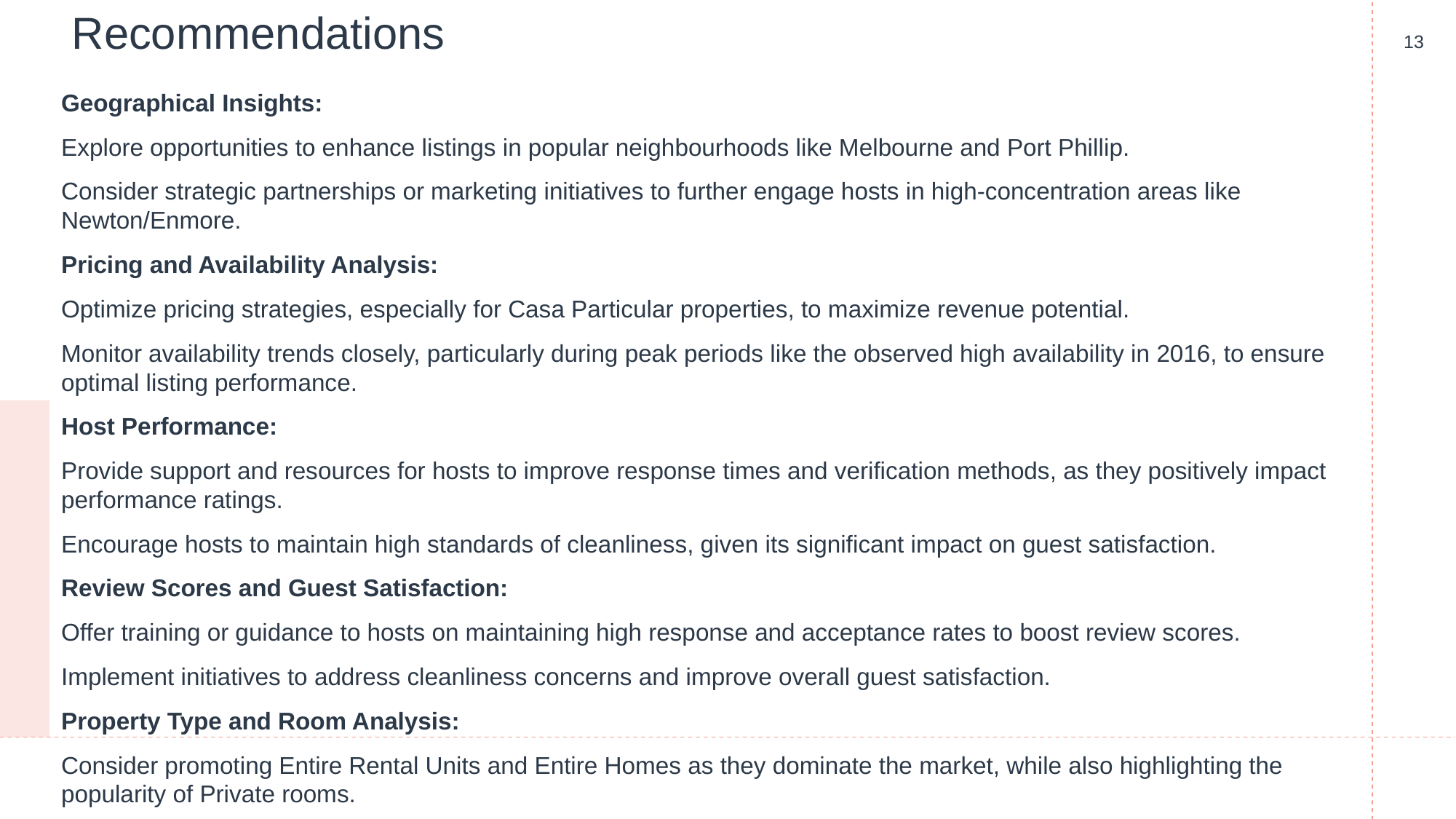

13
# Recommendations
Geographical Insights:
Explore opportunities to enhance listings in popular neighbourhoods like Melbourne and Port Phillip.
Consider strategic partnerships or marketing initiatives to further engage hosts in high-concentration areas like Newton/Enmore.
Pricing and Availability Analysis:
Optimize pricing strategies, especially for Casa Particular properties, to maximize revenue potential.
Monitor availability trends closely, particularly during peak periods like the observed high availability in 2016, to ensure optimal listing performance.
Host Performance:
Provide support and resources for hosts to improve response times and verification methods, as they positively impact performance ratings.
Encourage hosts to maintain high standards of cleanliness, given its significant impact on guest satisfaction.
Review Scores and Guest Satisfaction:
Offer training or guidance to hosts on maintaining high response and acceptance rates to boost review scores.
Implement initiatives to address cleanliness concerns and improve overall guest satisfaction.
Property Type and Room Analysis:
Consider promoting Entire Rental Units and Entire Homes as they dominate the market, while also highlighting the popularity of Private rooms.
Encourage hosts to cater to the demand for accommodations accommodating two guests, potentially through tailored marketing campaigns.